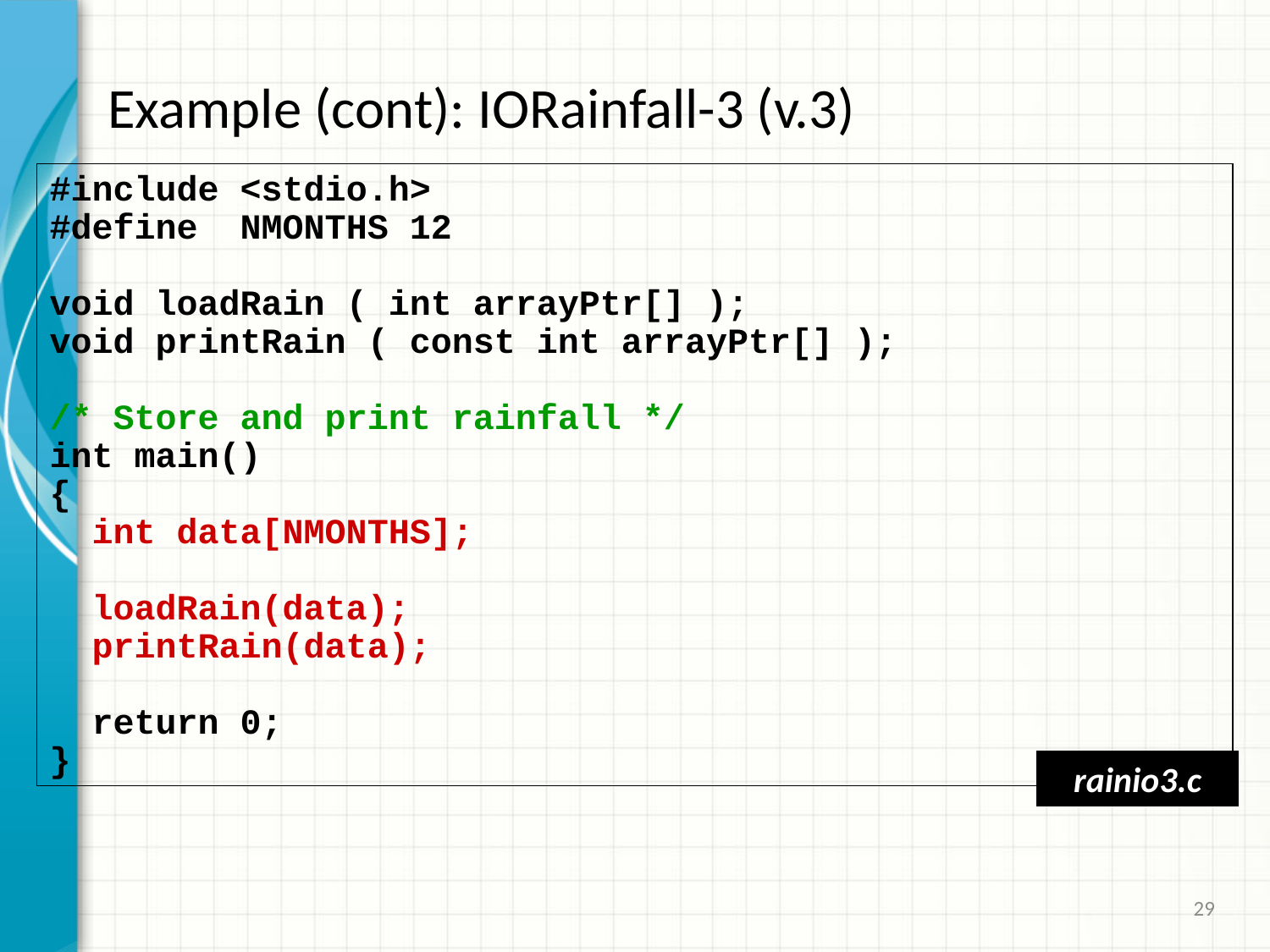

# Example (cont): IORainfall-3 (v.3)

#include <stdio.h>
#define  NMONTHS 12

void loadRain ( int arrayPtr[] );
void printRain ( const int arrayPtr[] );

/* Store and print rainfall */
int main()
{
  int data[NMONTHS];

  loadRain(data);
  printRain(data);

  return 0;
}
rainio3.c
29